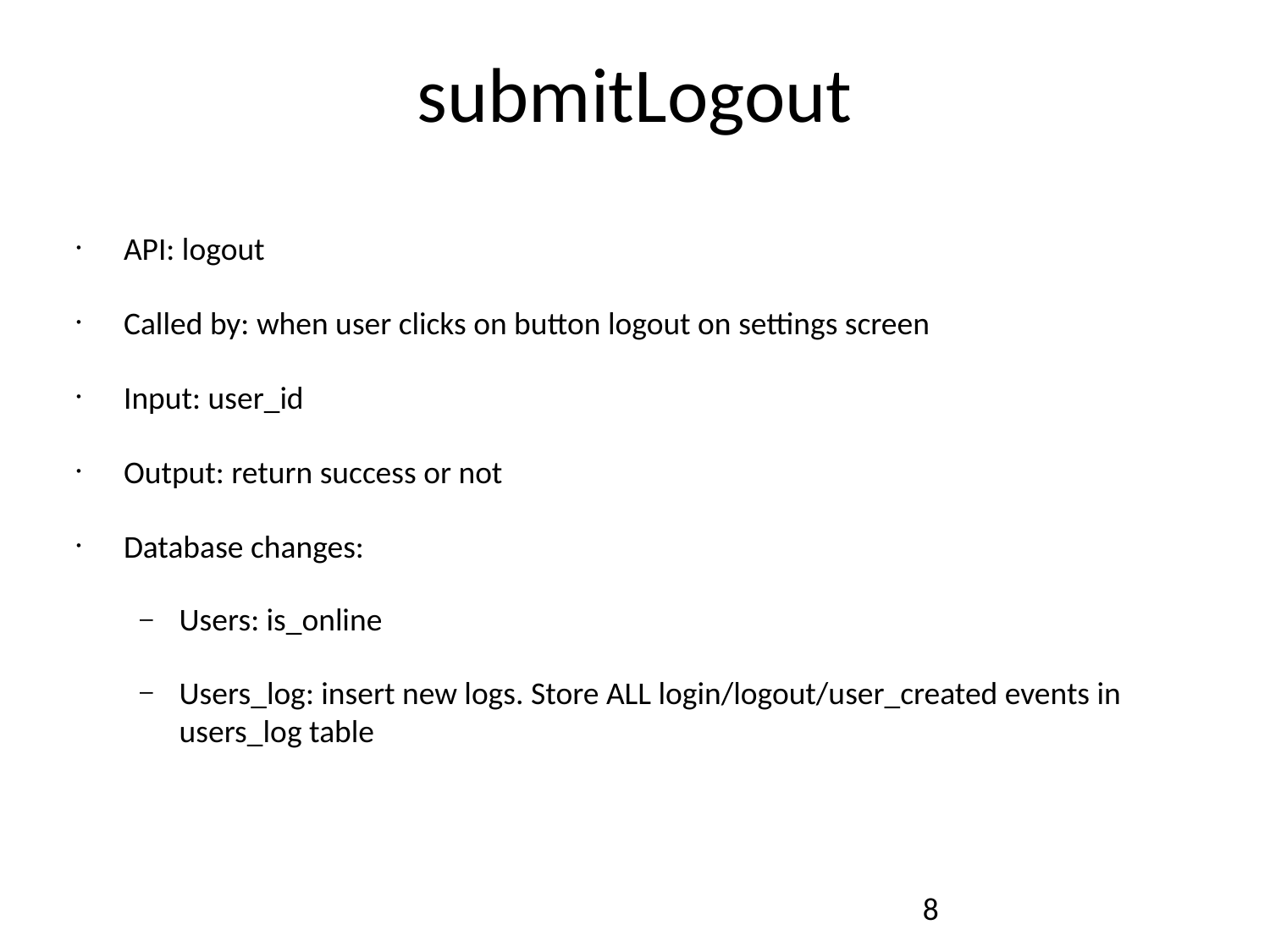

# submitLogout
API: logout
Called by: when user clicks on button logout on settings screen
Input: user_id
Output: return success or not
Database changes:
Users: is_online
Users_log: insert new logs. Store ALL login/logout/user_created events in users_log table

8